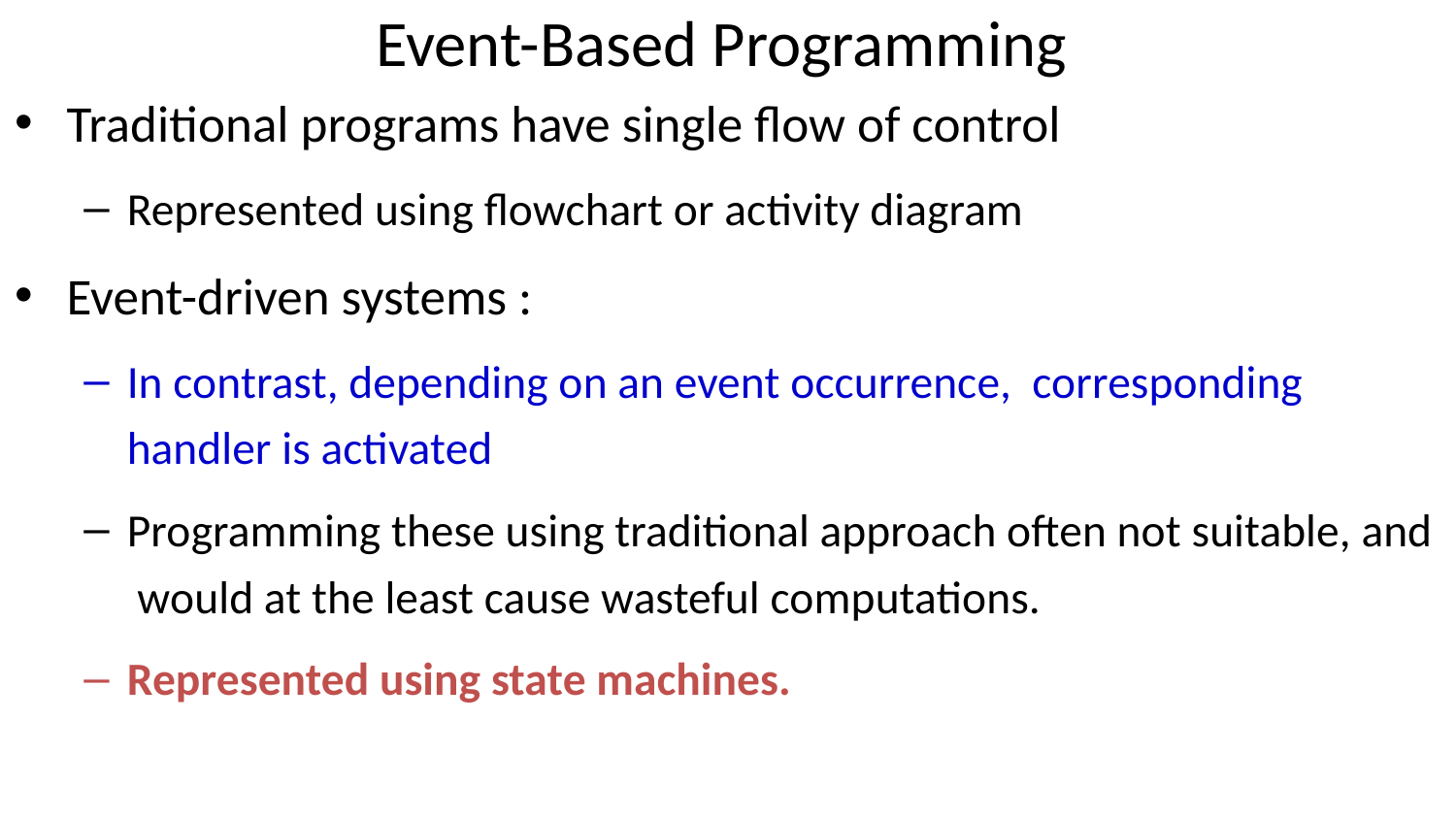

# Event-Based Programming
Traditional programs have single flow of control
Represented using flowchart or activity diagram
Event-driven systems :
In contrast, depending on an event occurrence,  corresponding handler is activated
Programming these using traditional approach often not suitable, and  would at the least cause wasteful computations.
Represented using state machines.